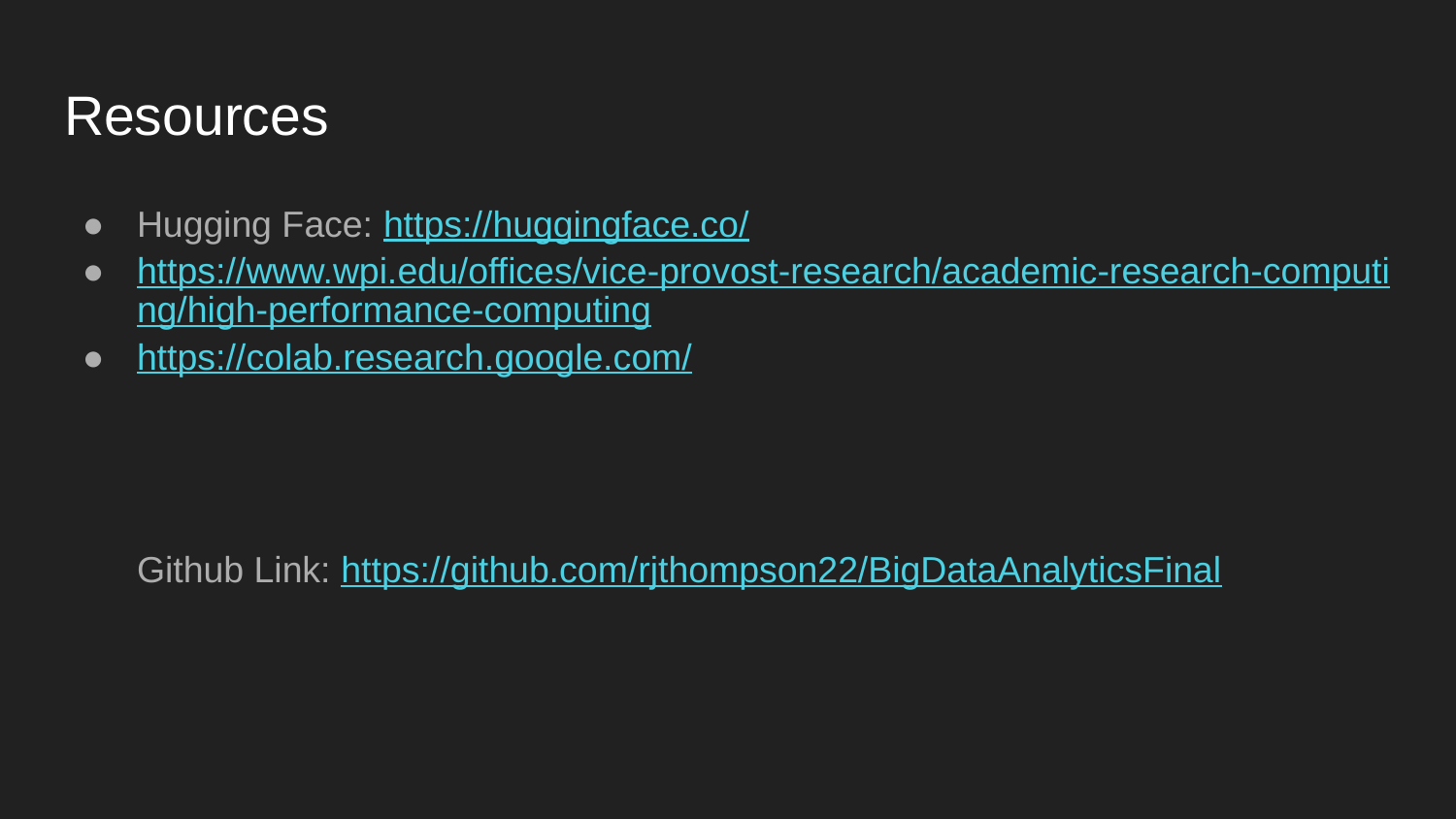

# Resources
Hugging Face: https://huggingface.co/
https://www.wpi.edu/offices/vice-provost-research/academic-research-computing/high-performance-computing
https://colab.research.google.com/

Github Link: https://github.com/rjthompson22/BigDataAnalyticsFinal